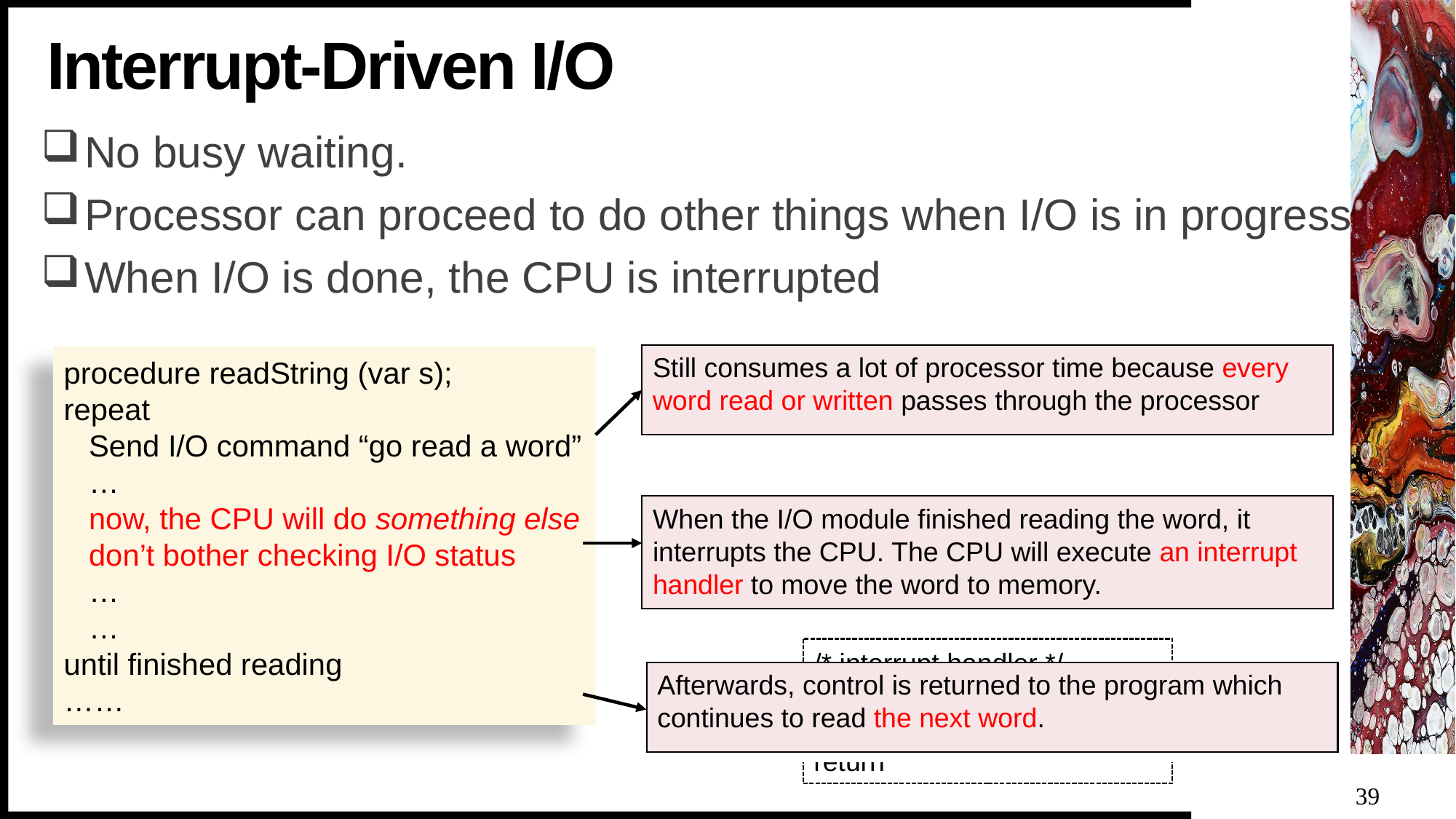

# Interrupt-Driven I/O
No busy waiting.
Processor can proceed to do other things when I/O is in progress
When I/O is done, the CPU is interrupted

Still consumes a lot of processor time because every word read or written passes through the processor
procedure readString (var s);
repeat
   Send I/O command “go read a word”
   …
   now, the CPU will do something else
   don’t bother checking I/O status
   …
   …
until finished reading
……
When the I/O module finished reading the word, it interrupts the CPU. The CPU will execute an interrupt handler to move the word to memory.
/* interrupt handler */
Read word from I/O module
Write word into memory
return
Afterwards, control is returned to the program which continues to read the next word.
39